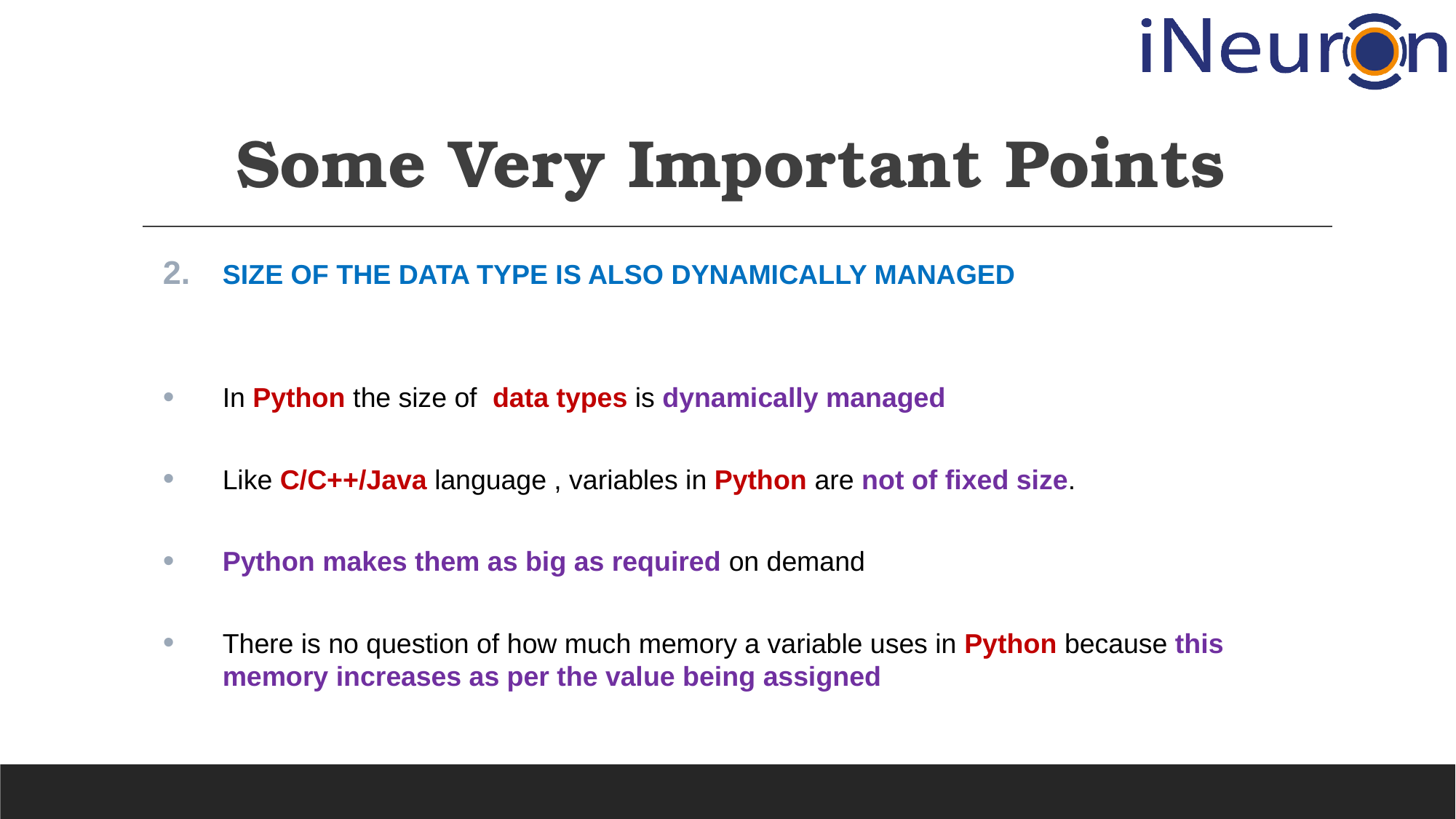

# Some Very Important Points
SIZE OF THE DATA TYPE IS ALSO DYNAMICALLY MANAGED

In Python the size of  data types is dynamically managed

Like C/C++/Java language , variables in Python are not of fixed size.

Python makes them as big as required on demand

There is no question of how much memory a variable uses in Python because this memory increases as per the value being assigned